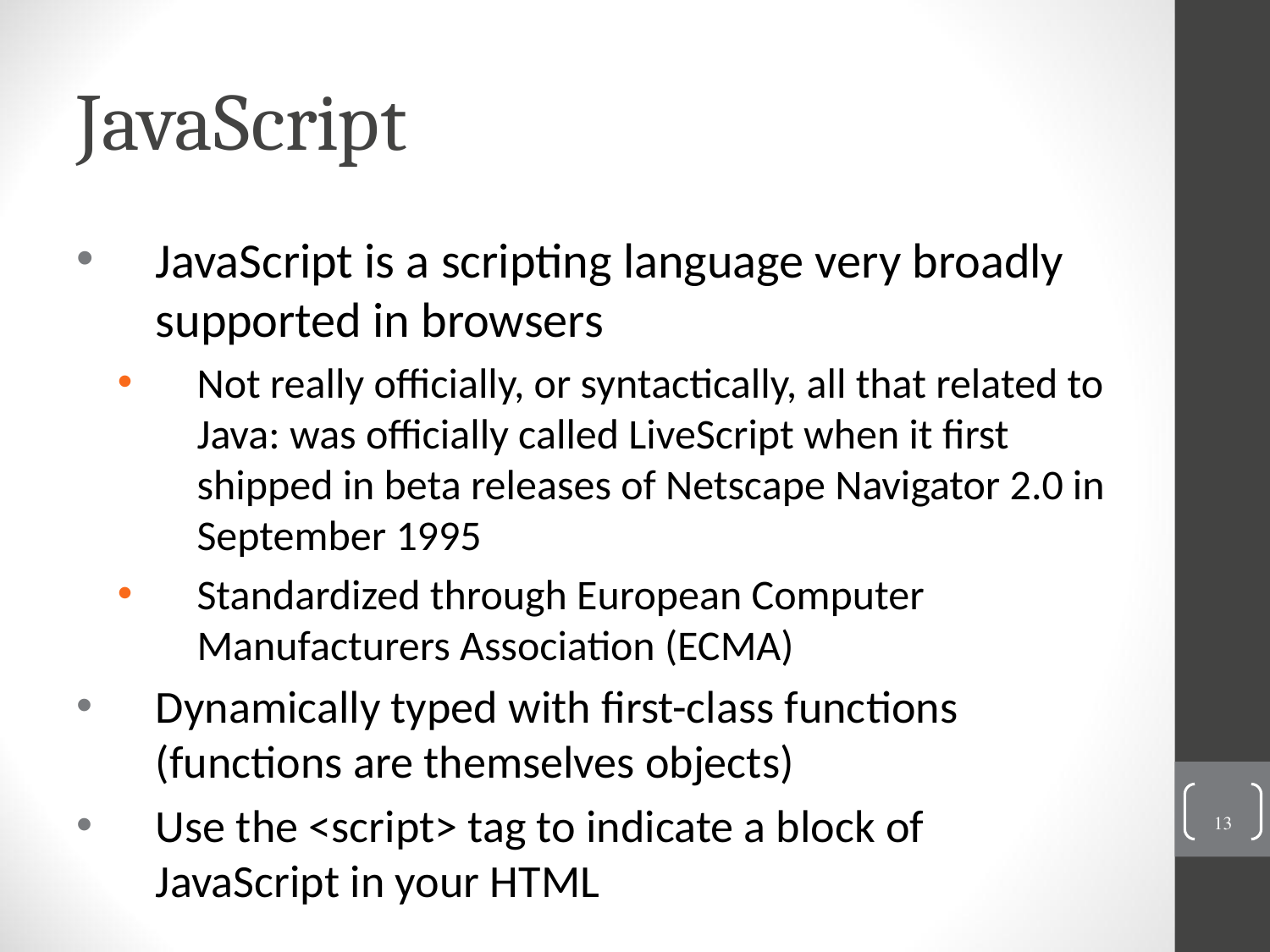

# JavaScript
JavaScript is a scripting language very broadly supported in browsers
Not really officially, or syntactically, all that related to Java: was officially called LiveScript when it first shipped in beta releases of Netscape Navigator 2.0 in September 1995
Standardized through European Computer Manufacturers Association (ECMA)
Dynamically typed with first-class functions (functions are themselves objects)
Use the <script> tag to indicate a block of JavaScript in your HTML
13